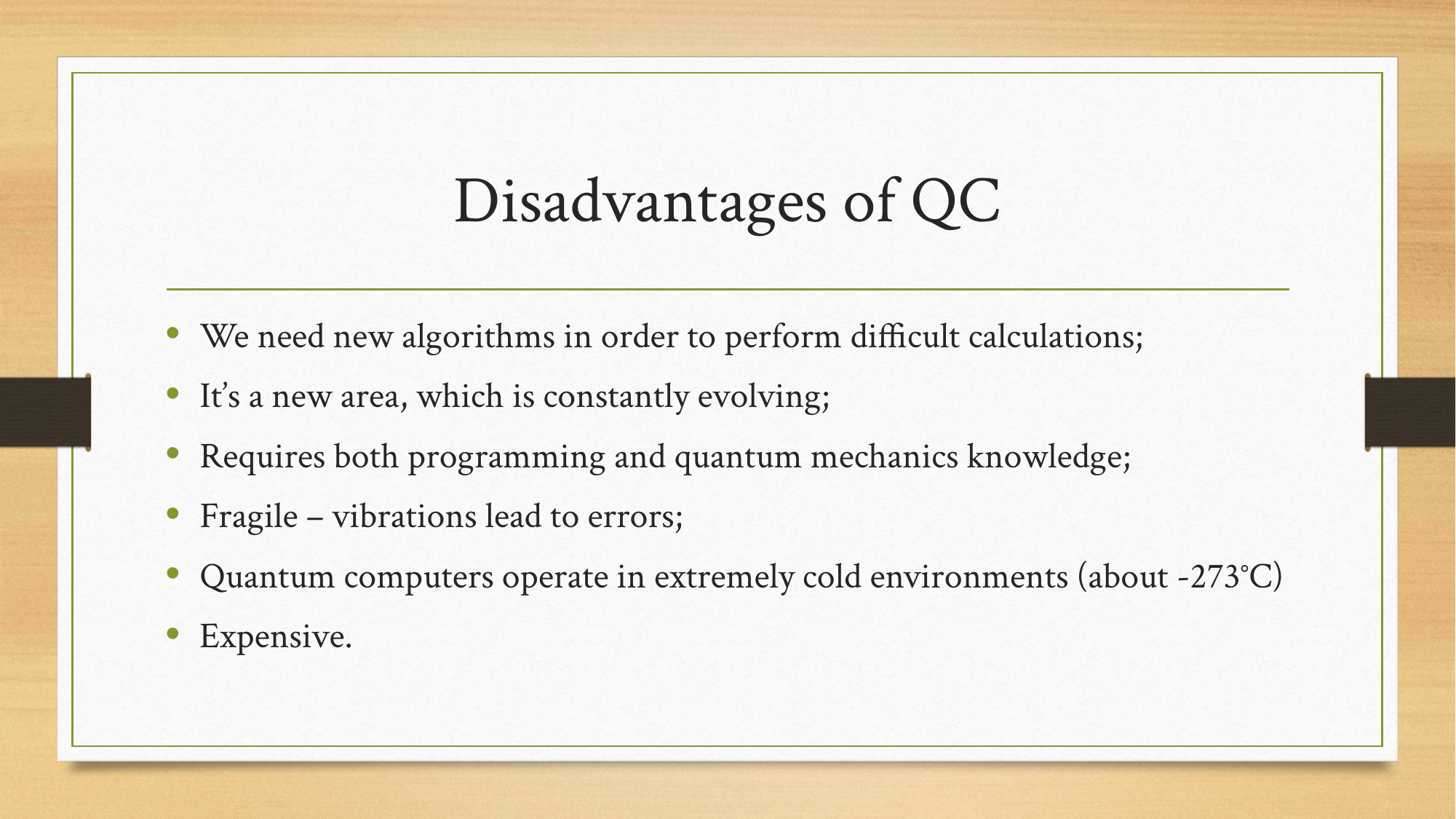

# Disadvantages of QC
We need new algorithms in order to perform difficult calculations;
It’s a new area, which is constantly evolving;
Requires both programming and quantum mechanics knowledge;
Fragile – vibrations lead to errors;
Quantum computers operate in extremely cold environments (about -273°C)
Expensive.